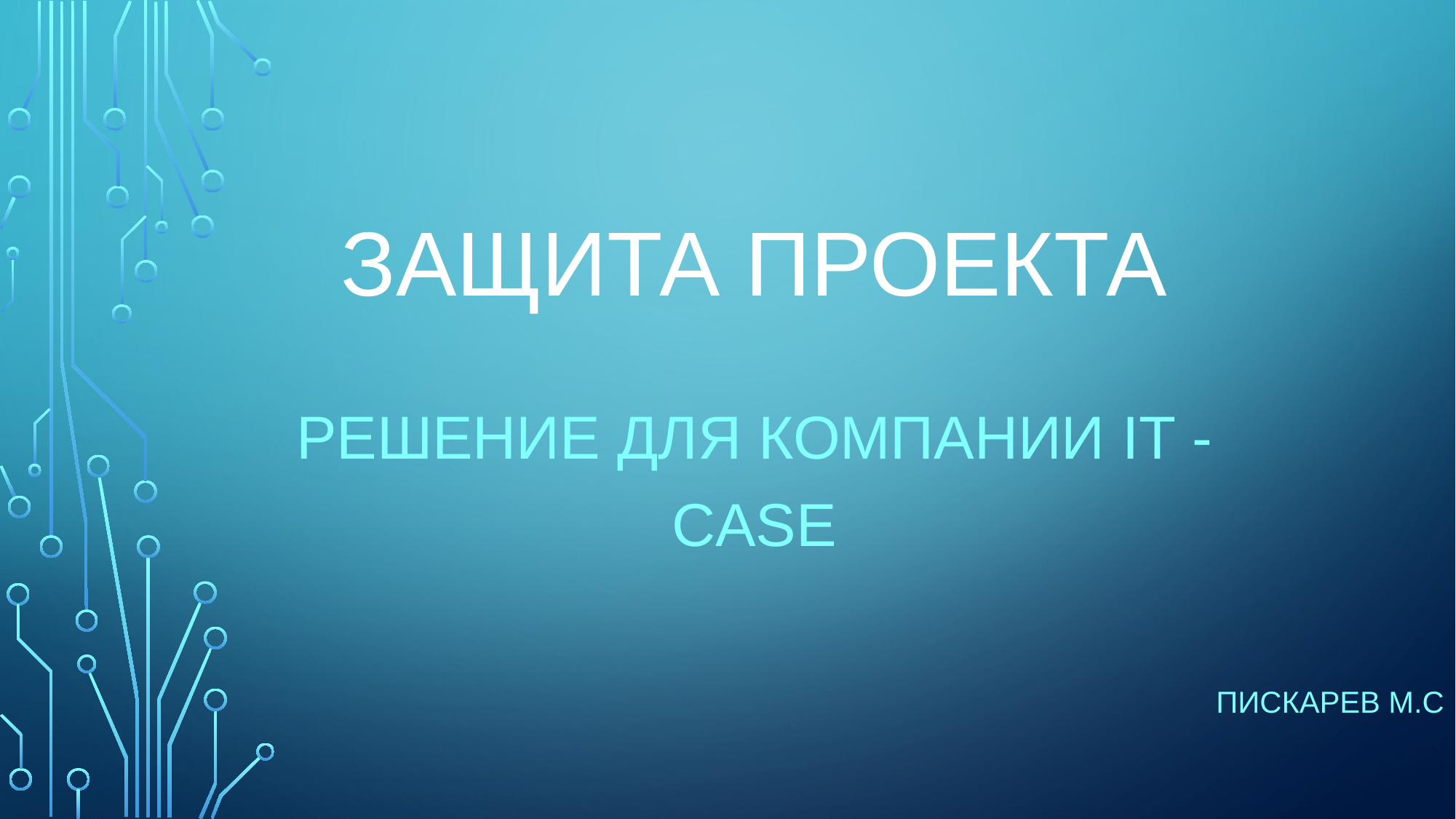

# Защита проекта
Решение для компании It - Case
Пискарев М.С